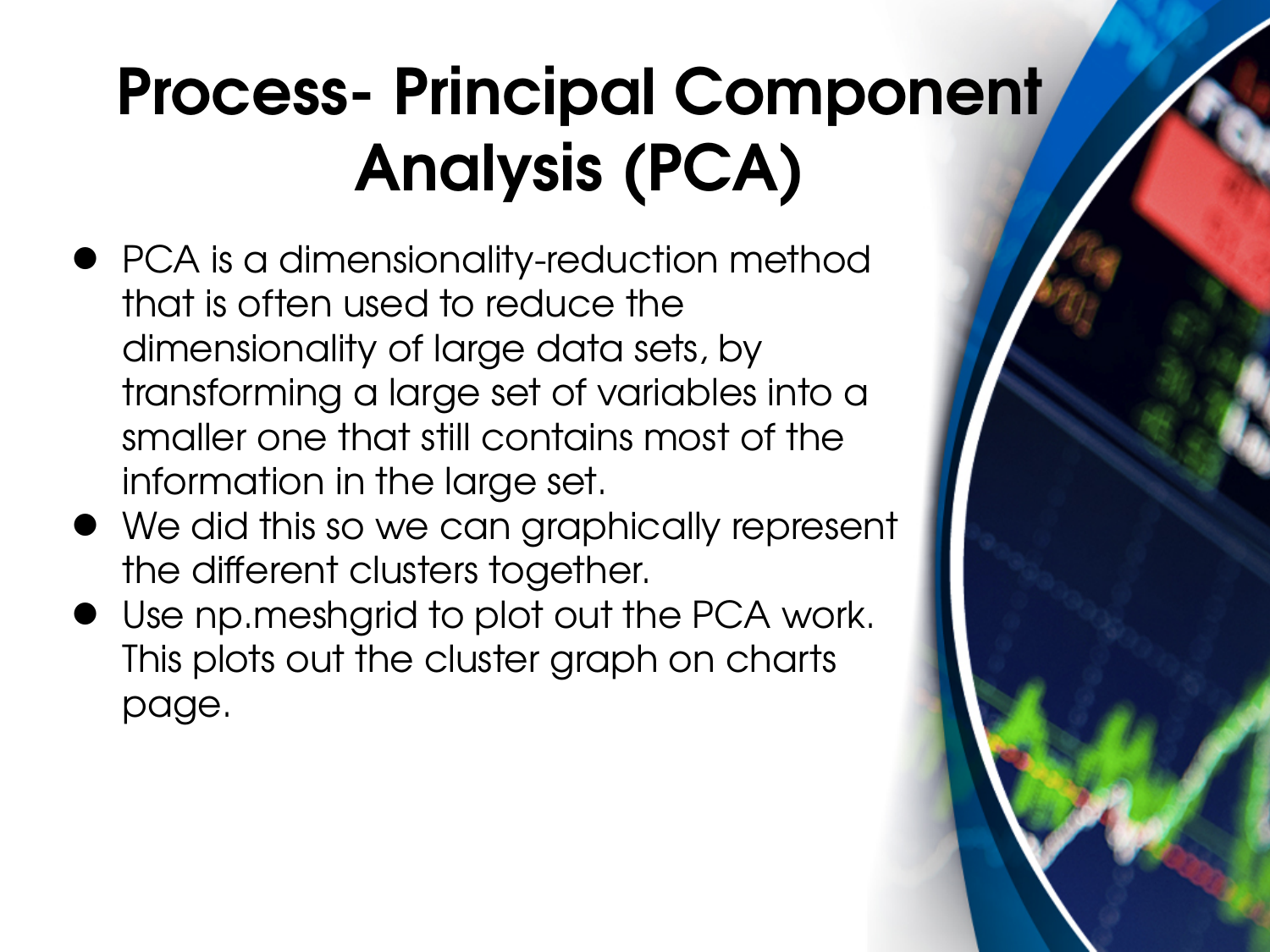

# Process- Principal Component Analysis (PCA)
PCA is a dimensionality-reduction method that is often used to reduce the dimensionality of large data sets, by transforming a large set of variables into a smaller one that still contains most of the information in the large set.
We did this so we can graphically represent the different clusters together.
Use np.meshgrid to plot out the PCA work. This plots out the cluster graph on charts page.